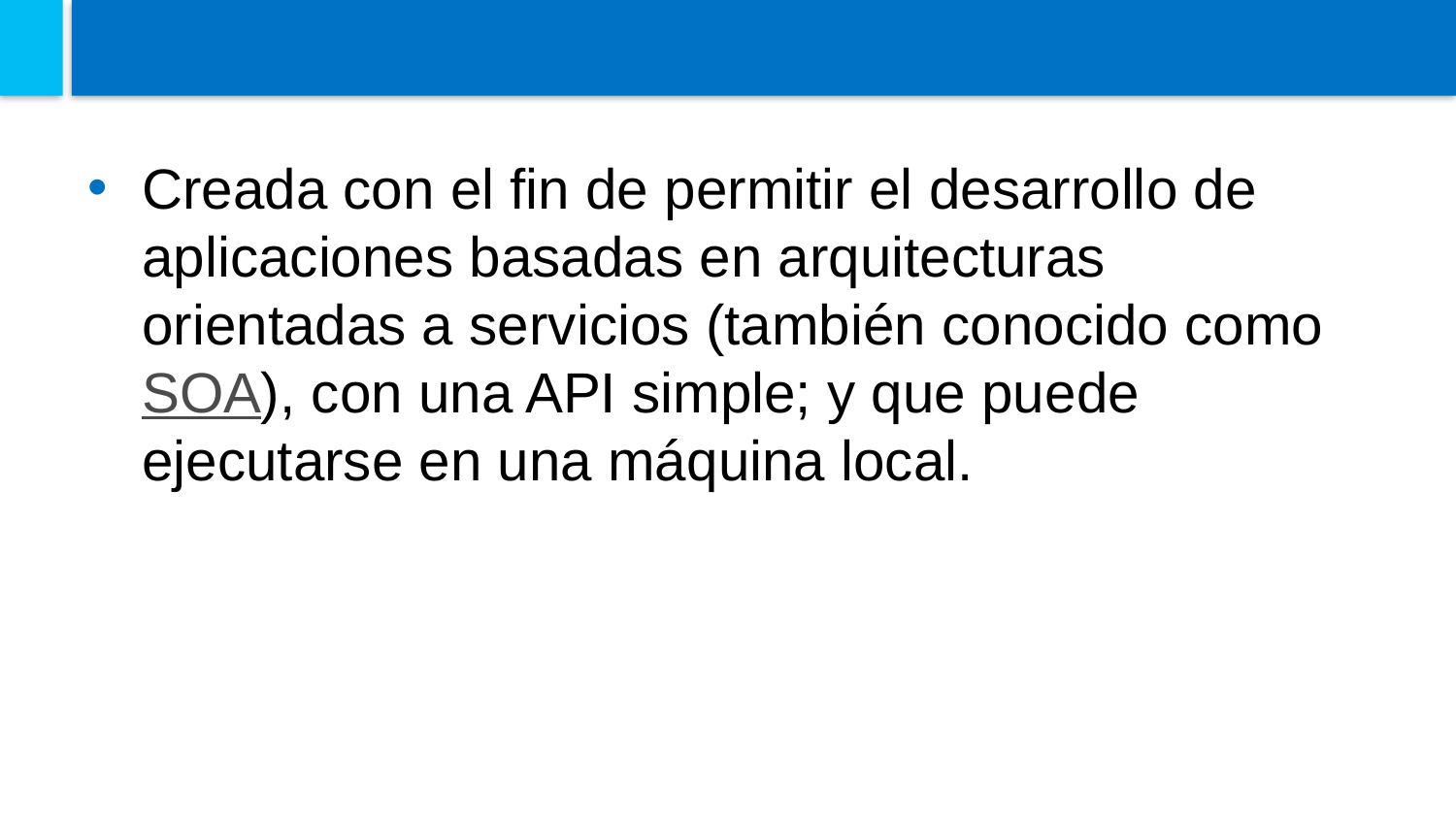

#
Creada con el fin de permitir el desarrollo de aplicaciones basadas en arquitecturas orientadas a servicios (también conocido como SOA), con una API simple; y que puede ejecutarse en una máquina local.